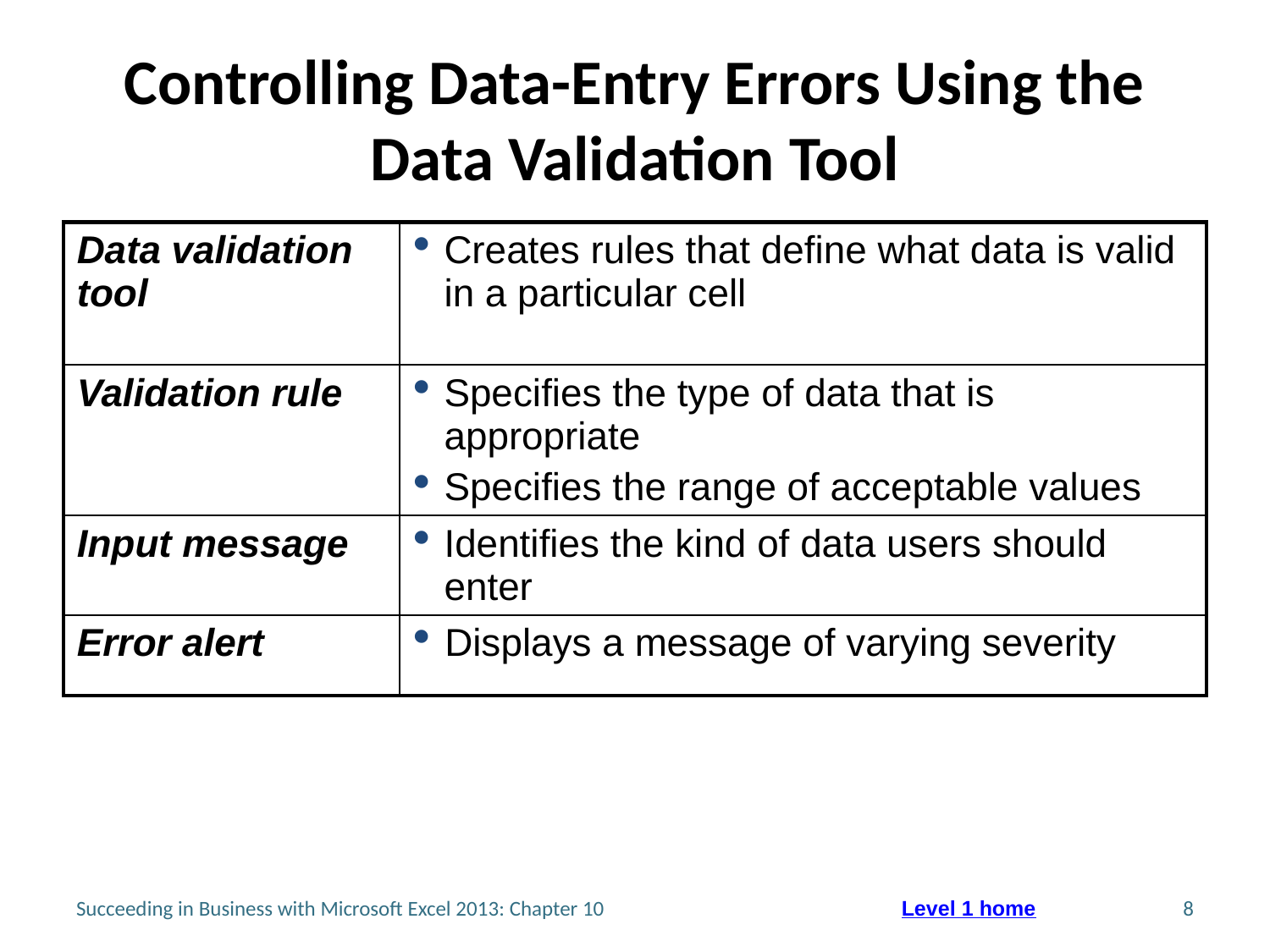

# Controlling Data-Entry Errors Using the Data Validation Tool
| Data validation tool | Creates rules that define what data is valid in a particular cell |
| --- | --- |
| Validation rule | Specifies the type of data that is appropriate Specifies the range of acceptable values |
| Input message | Identifies the kind of data users should enter |
| Error alert | Displays a message of varying severity |
Succeeding in Business with Microsoft Excel 2013: Chapter 10
8
Level 1 home